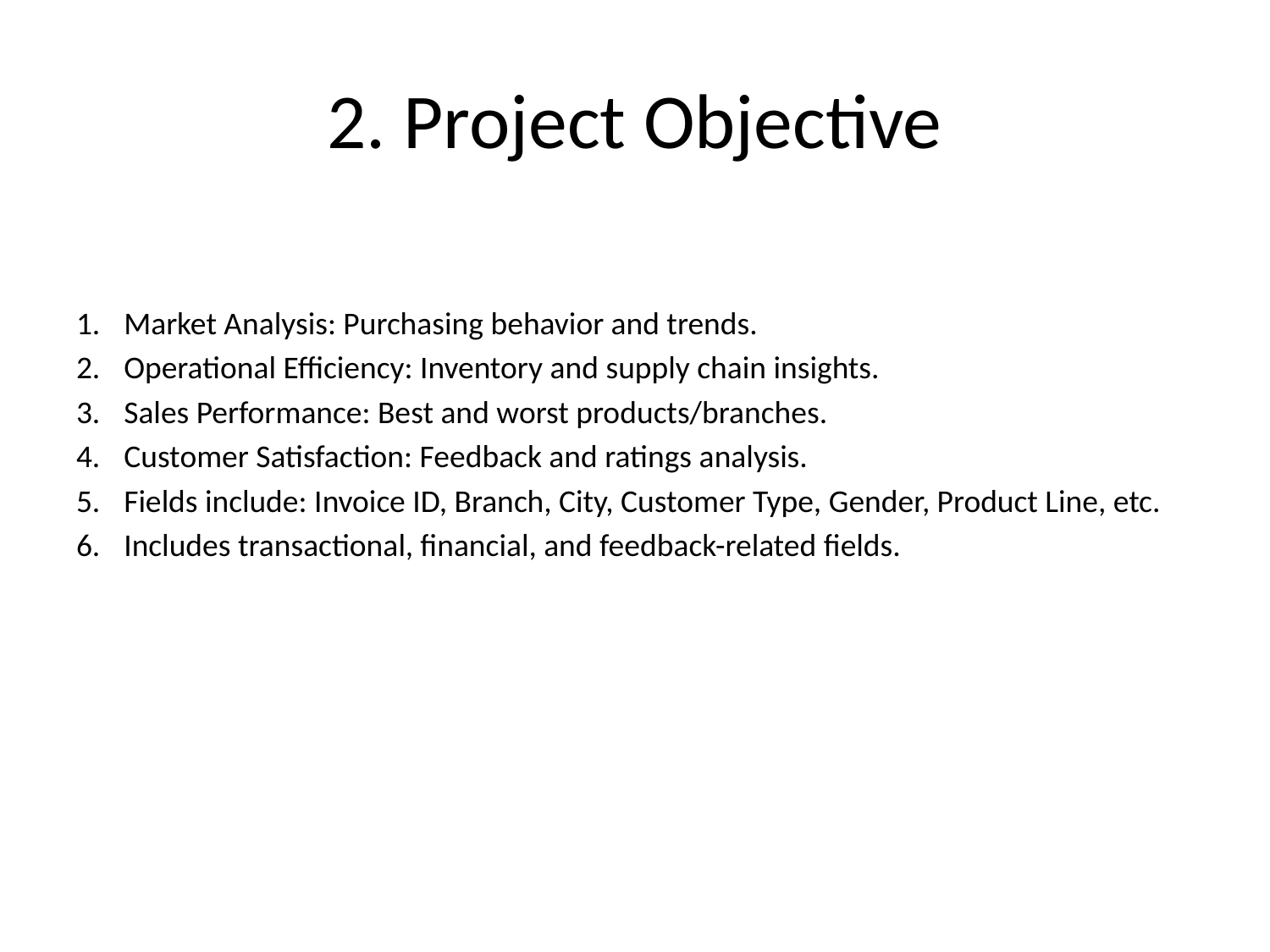

# 2. Project Objective

Market Analysis: Purchasing behavior and trends.
Operational Efficiency: Inventory and supply chain insights.
Sales Performance: Best and worst products/branches.
Customer Satisfaction: Feedback and ratings analysis.
Fields include: Invoice ID, Branch, City, Customer Type, Gender, Product Line, etc.
Includes transactional, financial, and feedback-related fields.